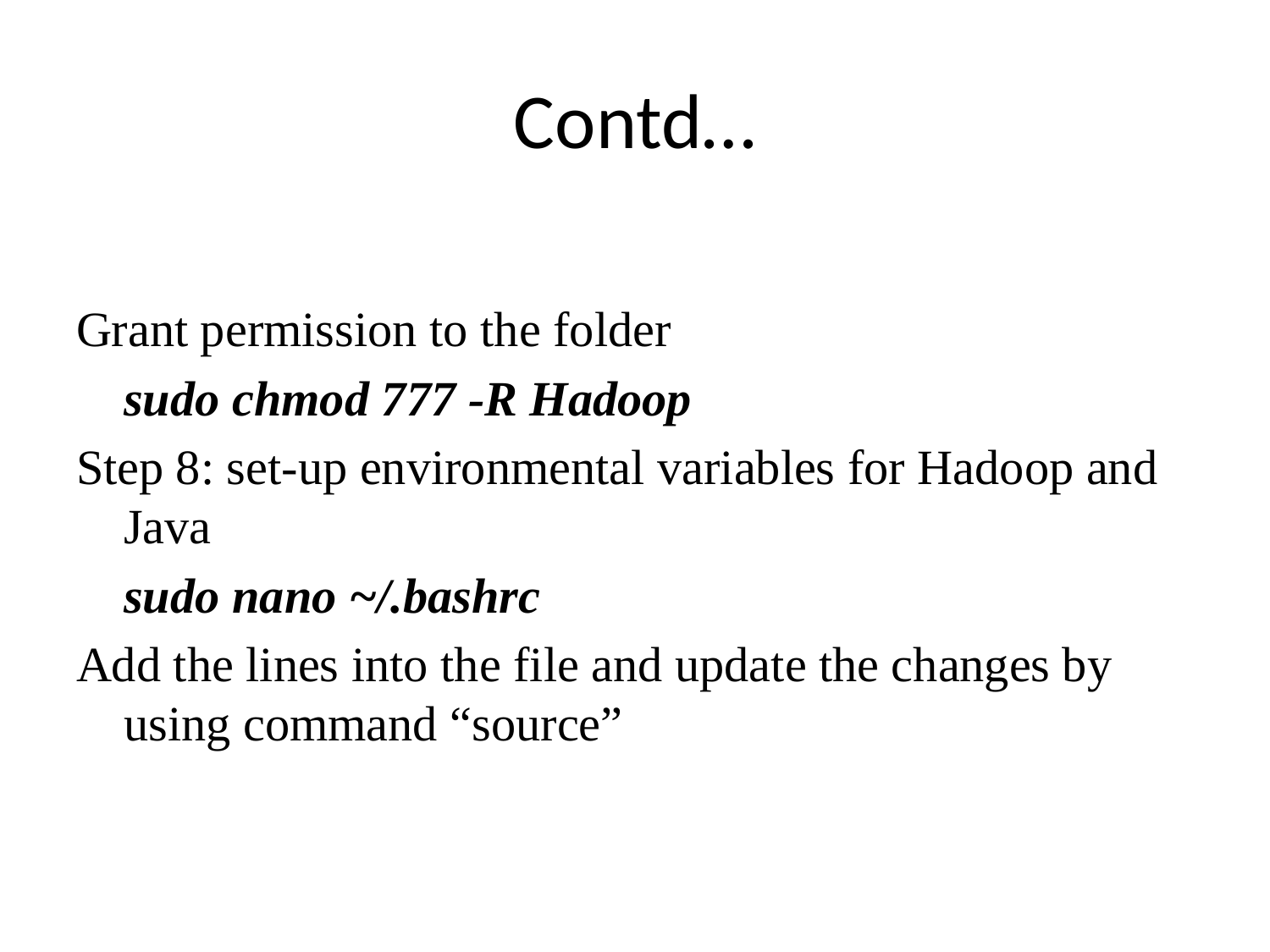

# Contd…

Grant permission to the folder
	sudo chmod 777 -R Hadoop
Step 8: set-up environmental variables for Hadoop and Java
	sudo nano ~/.bashrc
Add the lines into the file and update the changes by using command “source”